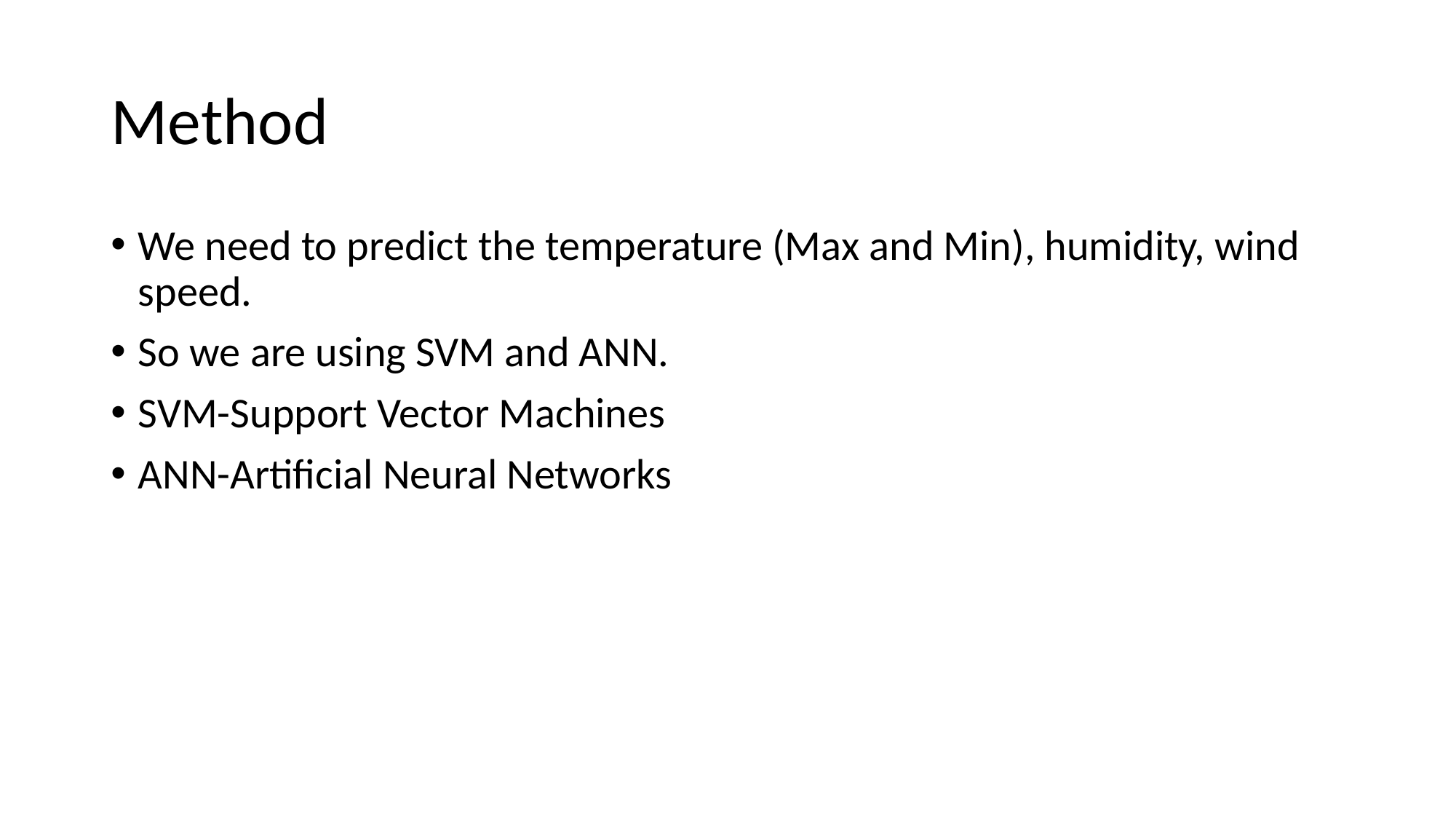

# Method
We need to predict the temperature (Max and Min), humidity, wind speed.
So we are using SVM and ANN.
SVM-Support Vector Machines
ANN-Artificial Neural Networks